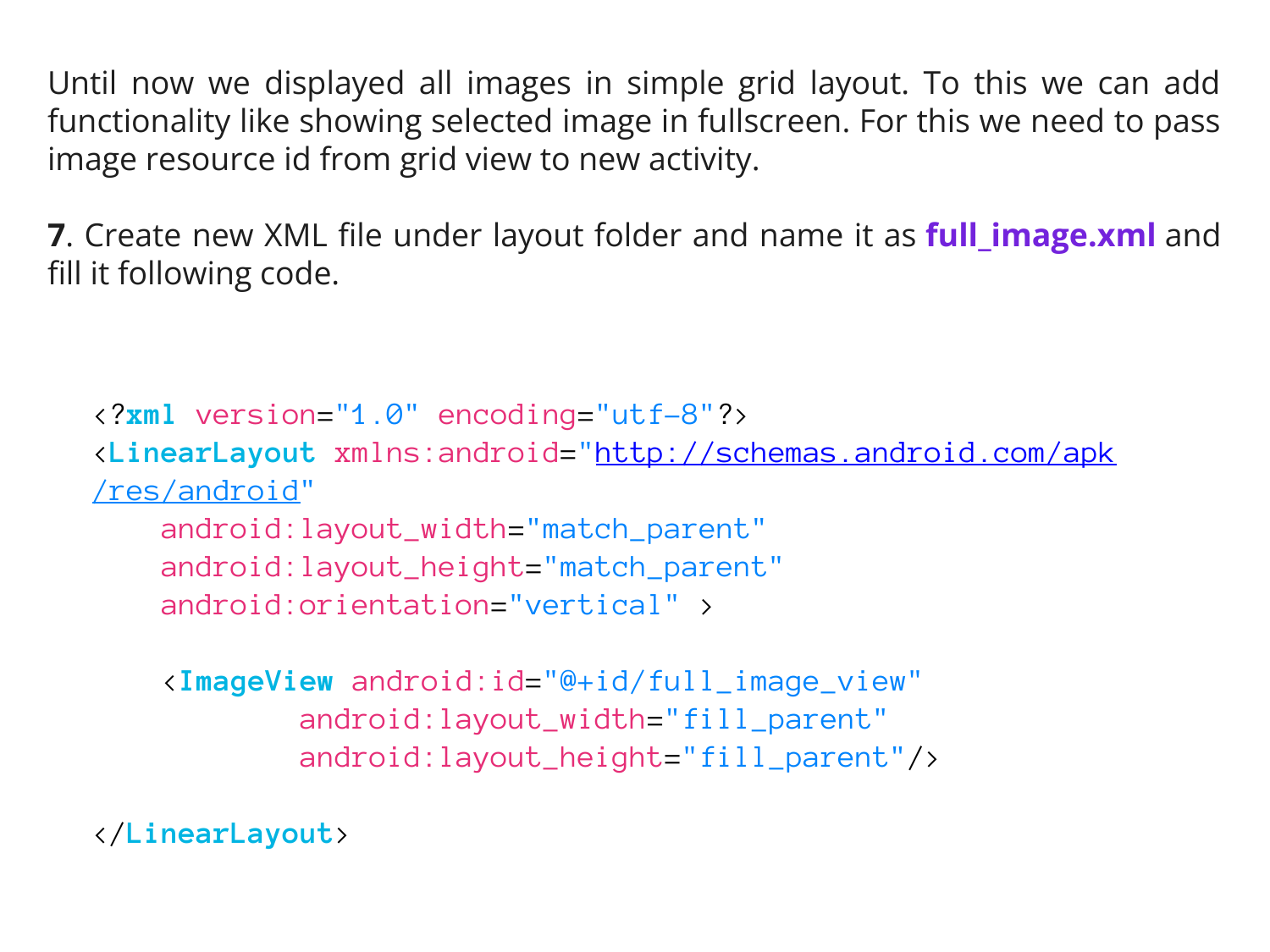

Until now we displayed all images in simple grid layout. To this we can add functionality like showing selected image in fullscreen. For this we need to pass image resource id from grid view to new activity.
7. Create new XML file under layout folder and name it as full_image.xml and fill it following code.
<?xml version="1.0" encoding="utf-8"?>
<LinearLayout xmlns:android="http://schemas.android.com/apk/res/android"
    android:layout_width="match_parent"
    android:layout_height="match_parent"
    android:orientation="vertical" >

    <ImageView android:id="@+id/full_image_view"
            android:layout_width="fill_parent"
            android:layout_height="fill_parent"/>

</LinearLayout>